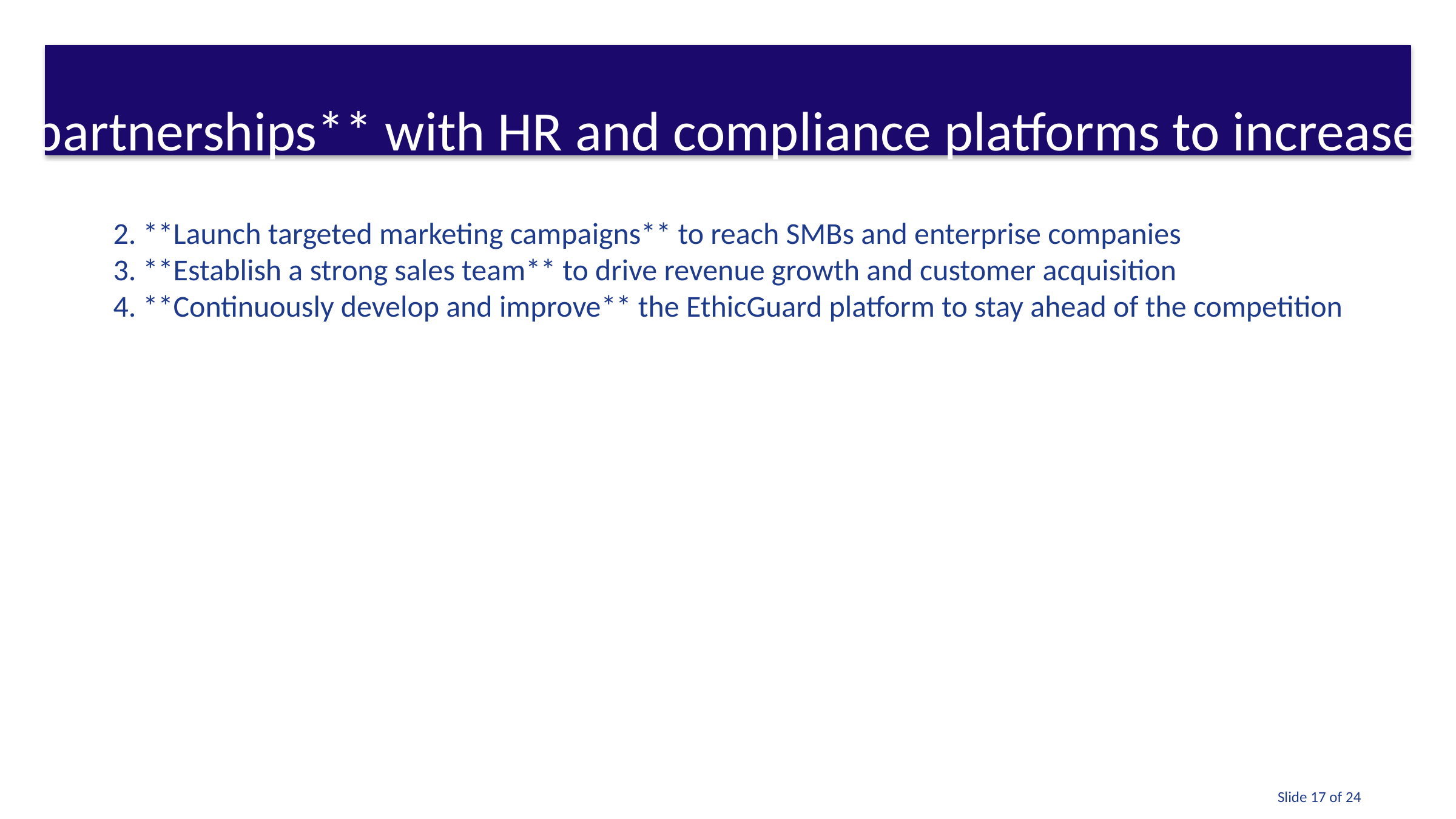

#

1. **Develop strategic partnerships** with HR and compliance platforms to increase adoption and revenue

2. **Launch targeted marketing campaigns** to reach SMBs and enterprise companies
3. **Establish a strong sales team** to drive revenue growth and customer acquisition
4. **Continuously develop and improve** the EthicGuard platform to stay ahead of the competition

Slide 17 of 24